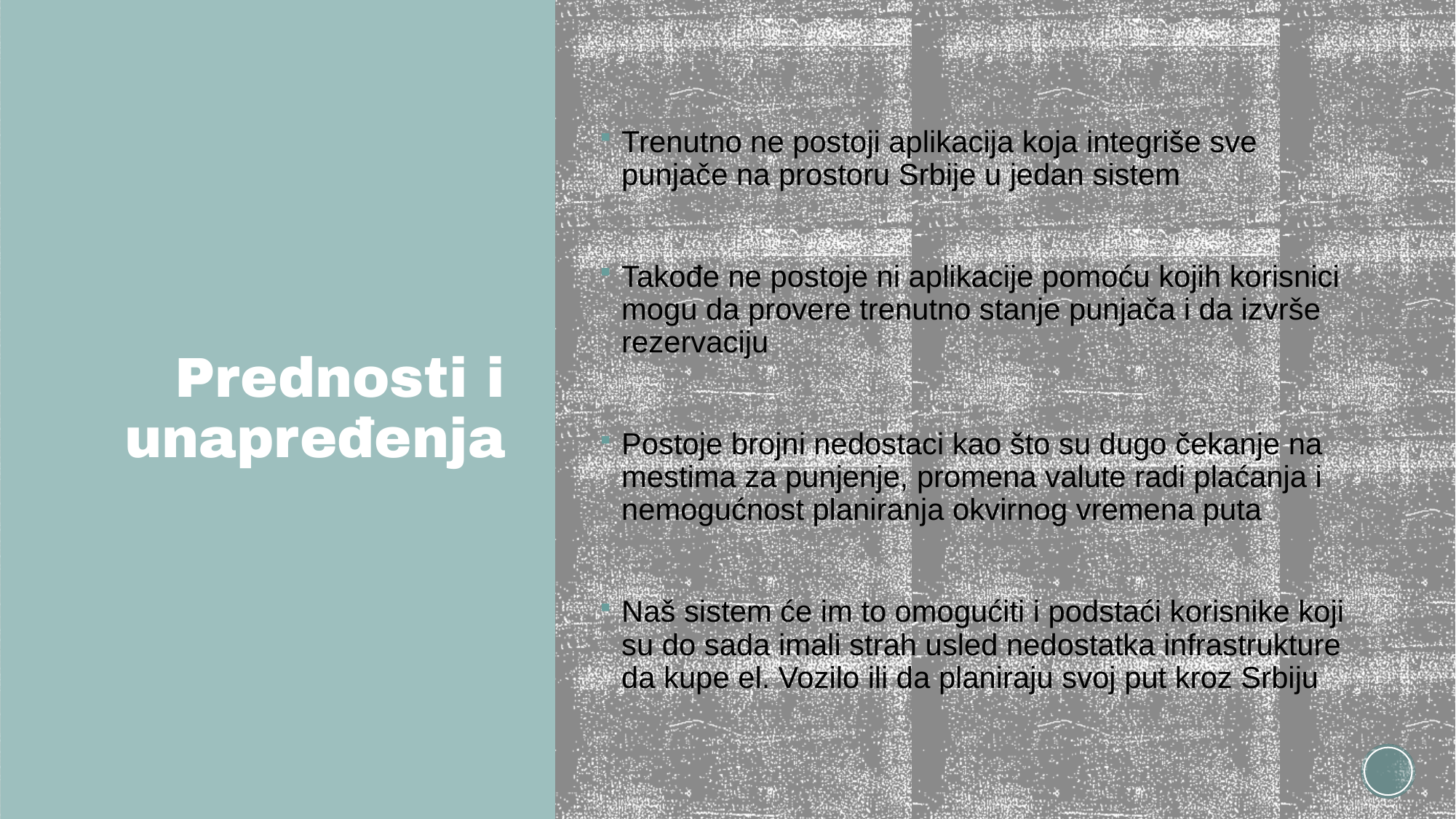

Trenutno ne postoji aplikacija koja integriše sve punjače na prostoru Srbije u jedan sistem

Takođe ne postoje ni aplikacije pomoću kojih korisnici mogu da provere trenutno stanje punjača i da izvrše rezervaciju

Postoje brojni nedostaci kao što su dugo čekanje na mestima za punjenje, promena valute radi plaćanja i nemogućnost planiranja okvirnog vremena puta

Naš sistem će im to omogućiti i podstaći korisnike koji su do sada imali strah usled nedostatka infrastrukture da kupe el. Vozilo ili da planiraju svoj put kroz Srbiju
# Prednosti i unapređenja